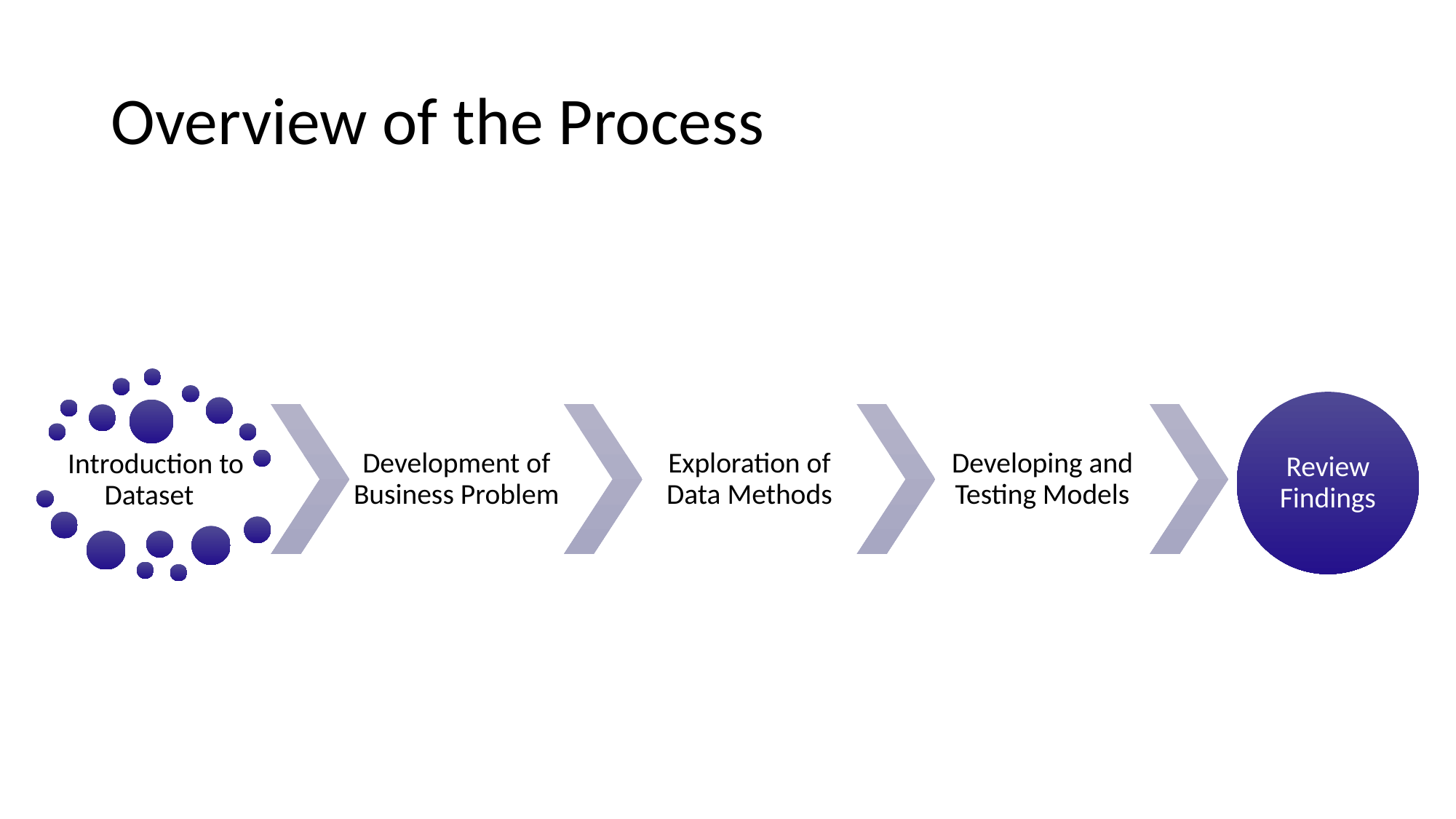

# Overview of the Process

Development of Business Problem

Exploration of Data Methods

Developing and Testing Models
Review Findings

Introduction to Dataset